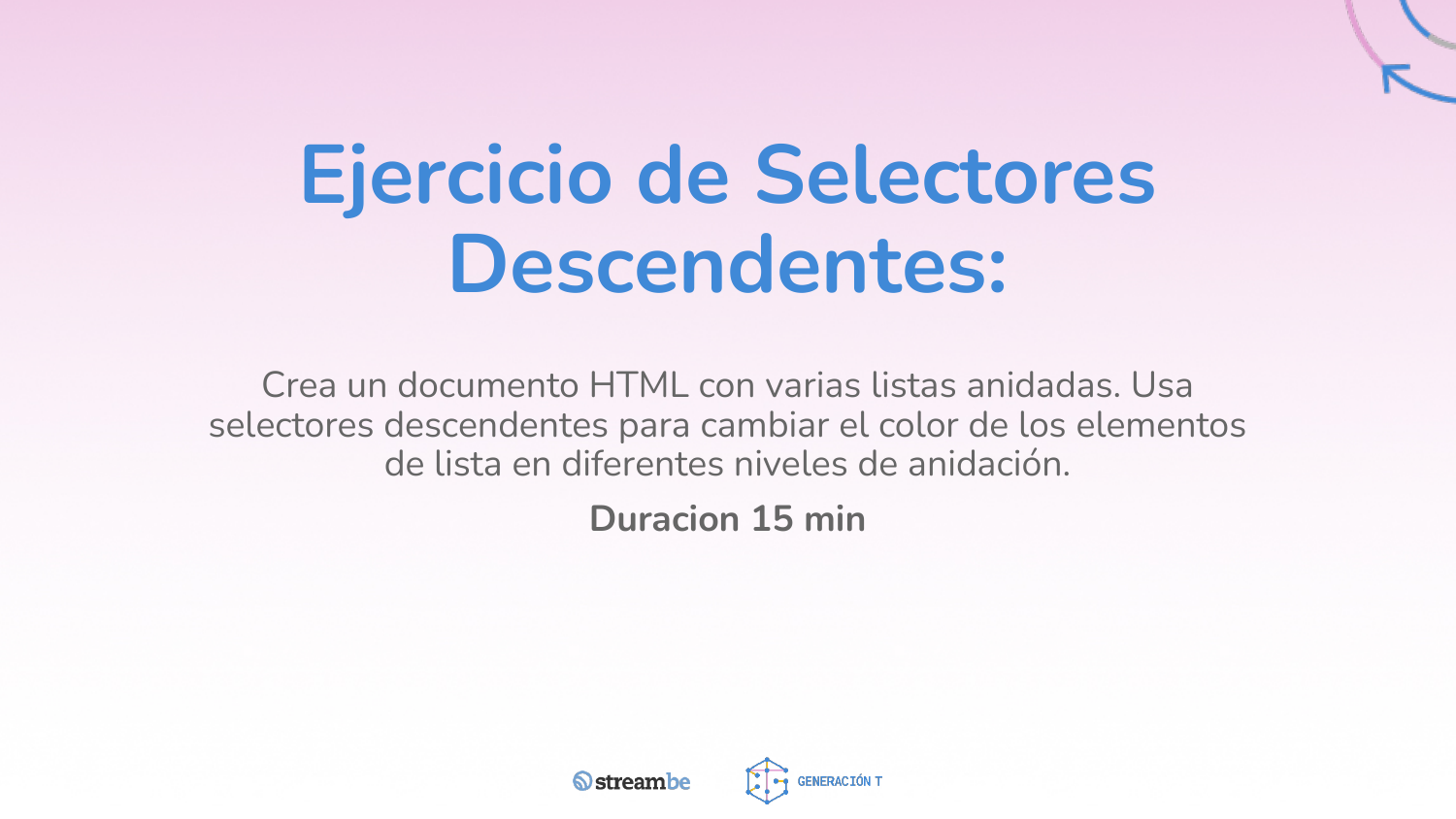

# Ejercicio de Selectores Descendentes:
Crea un documento HTML con varias listas anidadas. Usa selectores descendentes para cambiar el color de los elementos de lista en diferentes niveles de anidación.
Duracion 15 min